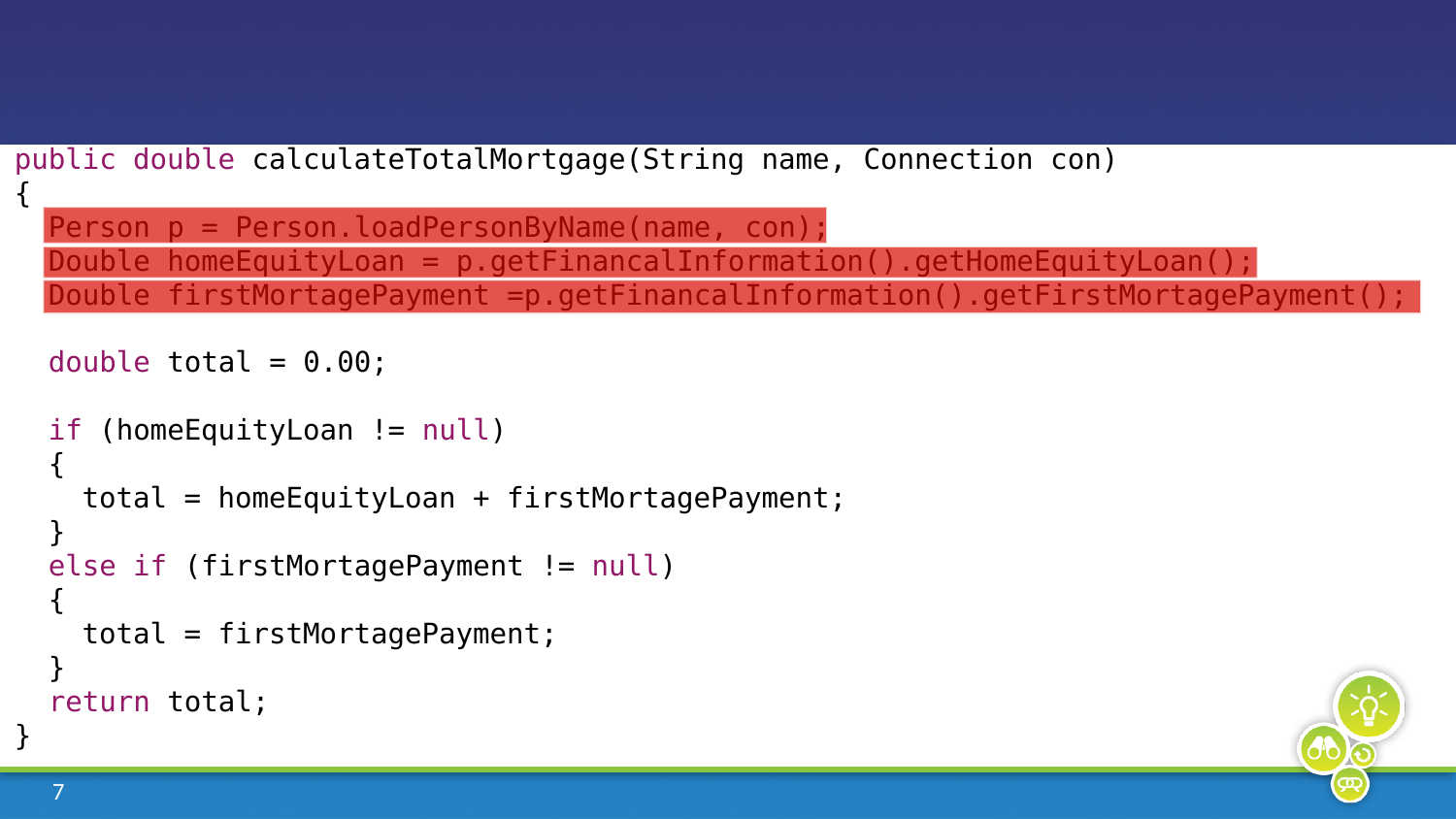

public double calculateTotalMortgage(String name, Connection con)
{
  Person p = Person.loadPersonByName(name, con);
  Double homeEquityLoan = p.getFinancalInformation().getHomeEquityLoan();
  Double firstMortagePayment =p.getFinancalInformation().getFirstMortagePayment();

  double total = 0.00;

  if (homeEquityLoan != null)
  {
    total = homeEquityLoan + firstMortagePayment;
  }
  else if (firstMortagePayment != null)
  {
    total = firstMortagePayment;
  }
  return total;
}